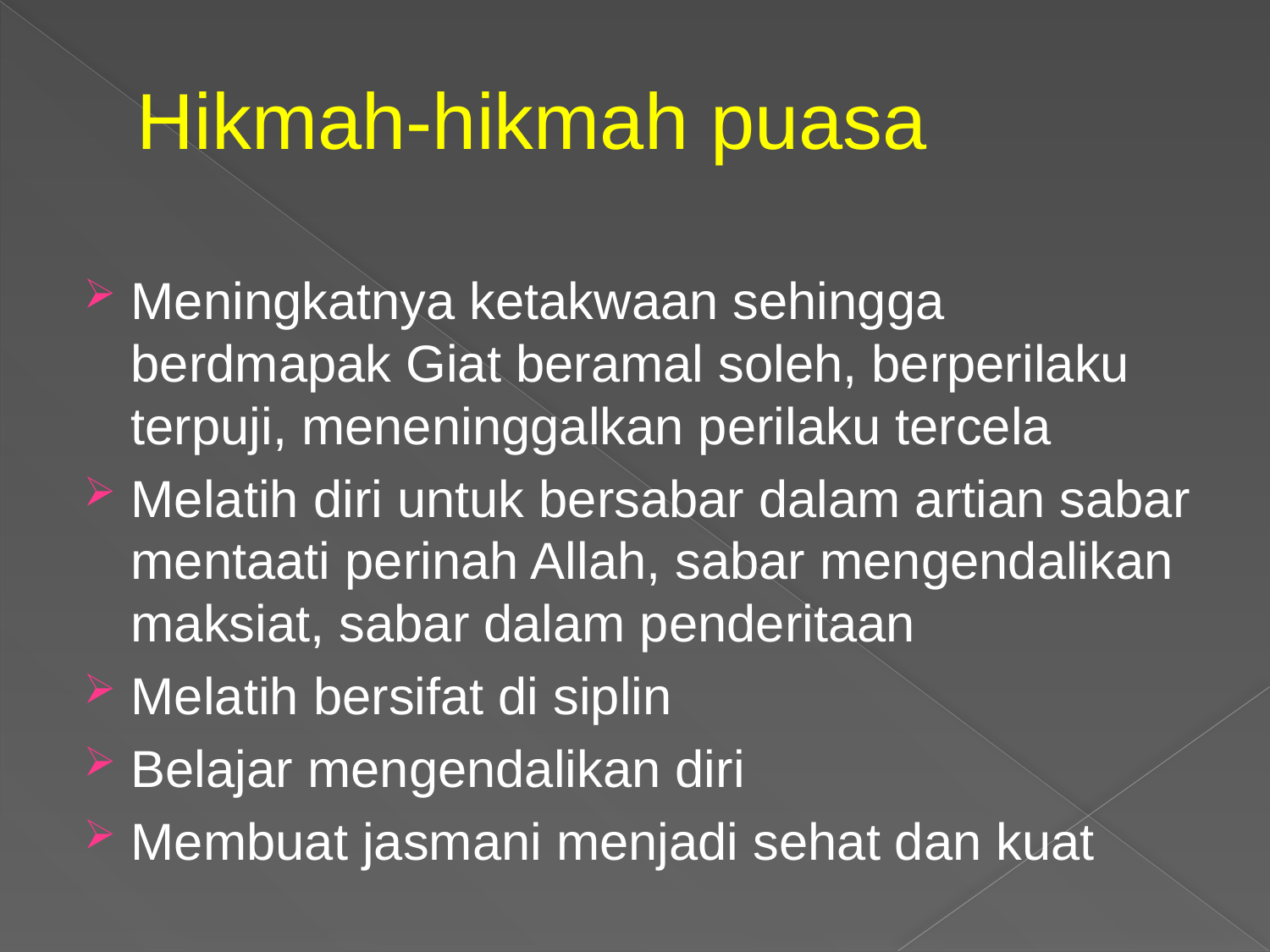

# Hikmah-hikmah puasa
Meningkatnya ketakwaan sehingga berdmapak Giat beramal soleh, berperilaku terpuji, meneninggalkan perilaku tercela
Melatih diri untuk bersabar dalam artian sabar mentaati perinah Allah, sabar mengendalikan maksiat, sabar dalam penderitaan
Melatih bersifat di siplin
Belajar mengendalikan diri
Membuat jasmani menjadi sehat dan kuat